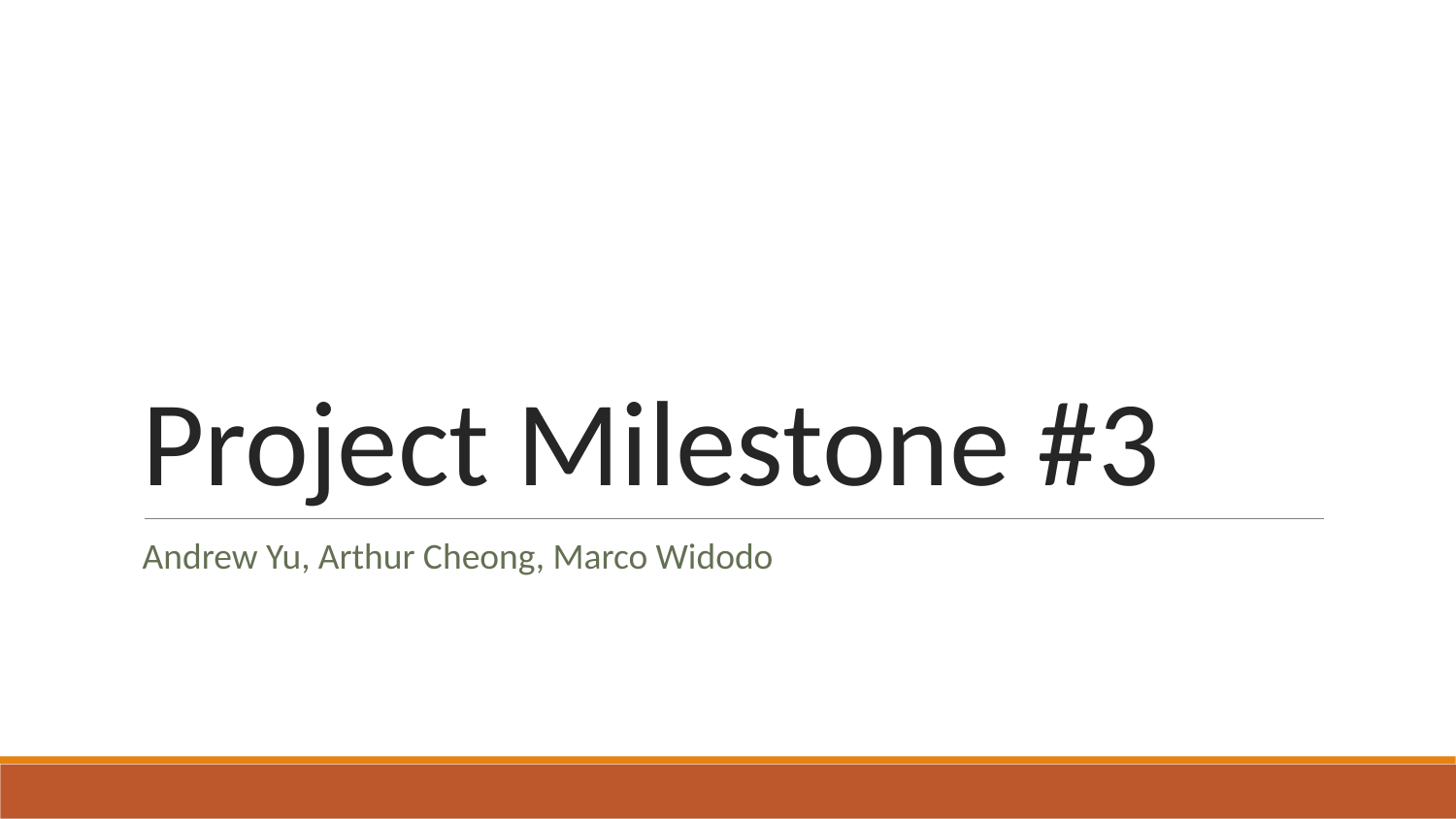

# Project Milestone #3
Andrew Yu, Arthur Cheong, Marco Widodo